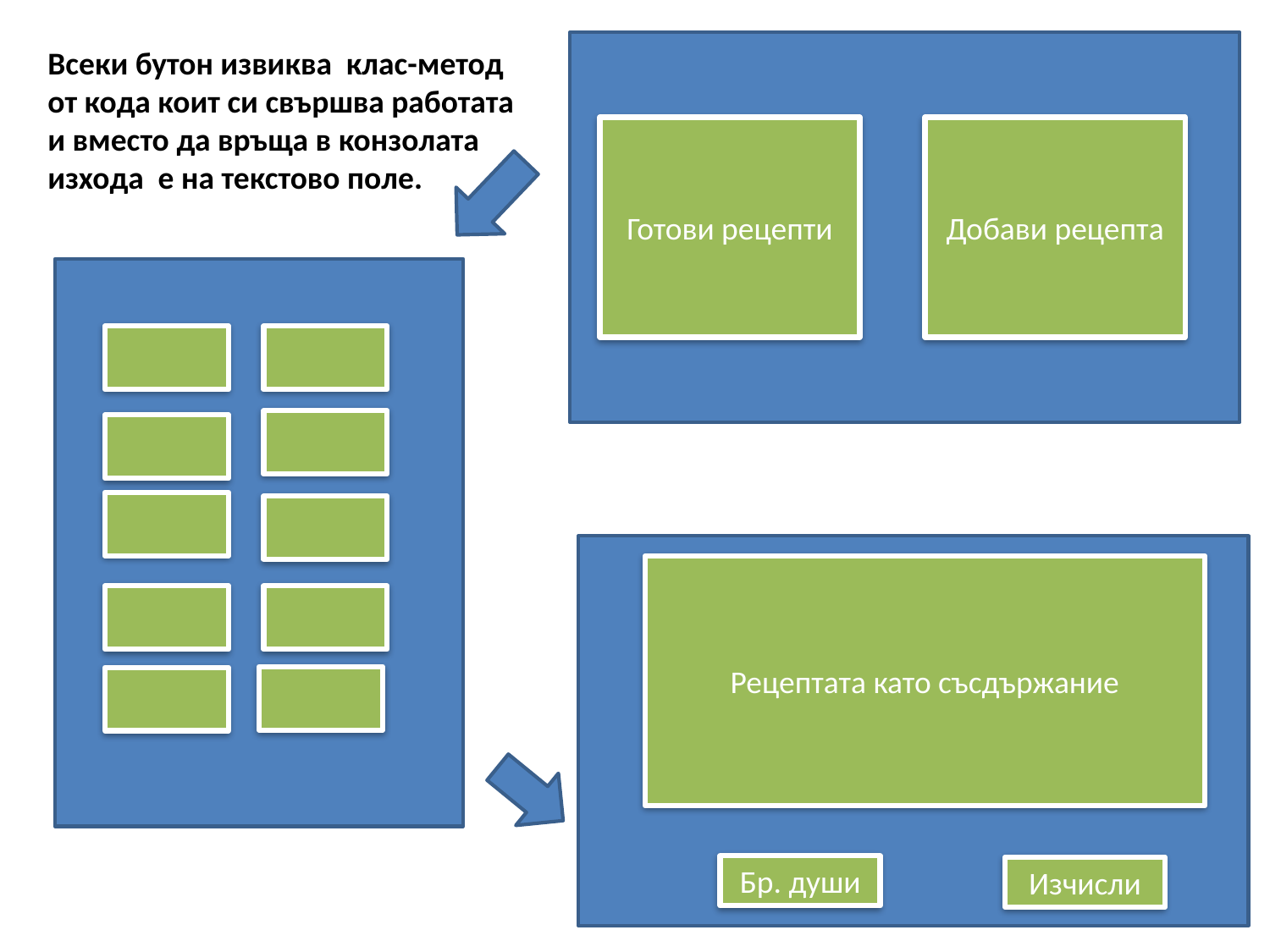

Всеки бутон извиква  клас-метод
от кода коит си свършва работата
и вместо да връща в конзолата
изхода  е на текстово поле.
Готови рецепти
Добави рецепта

Рецептата като съсдържание

Бр. души
Изчисли